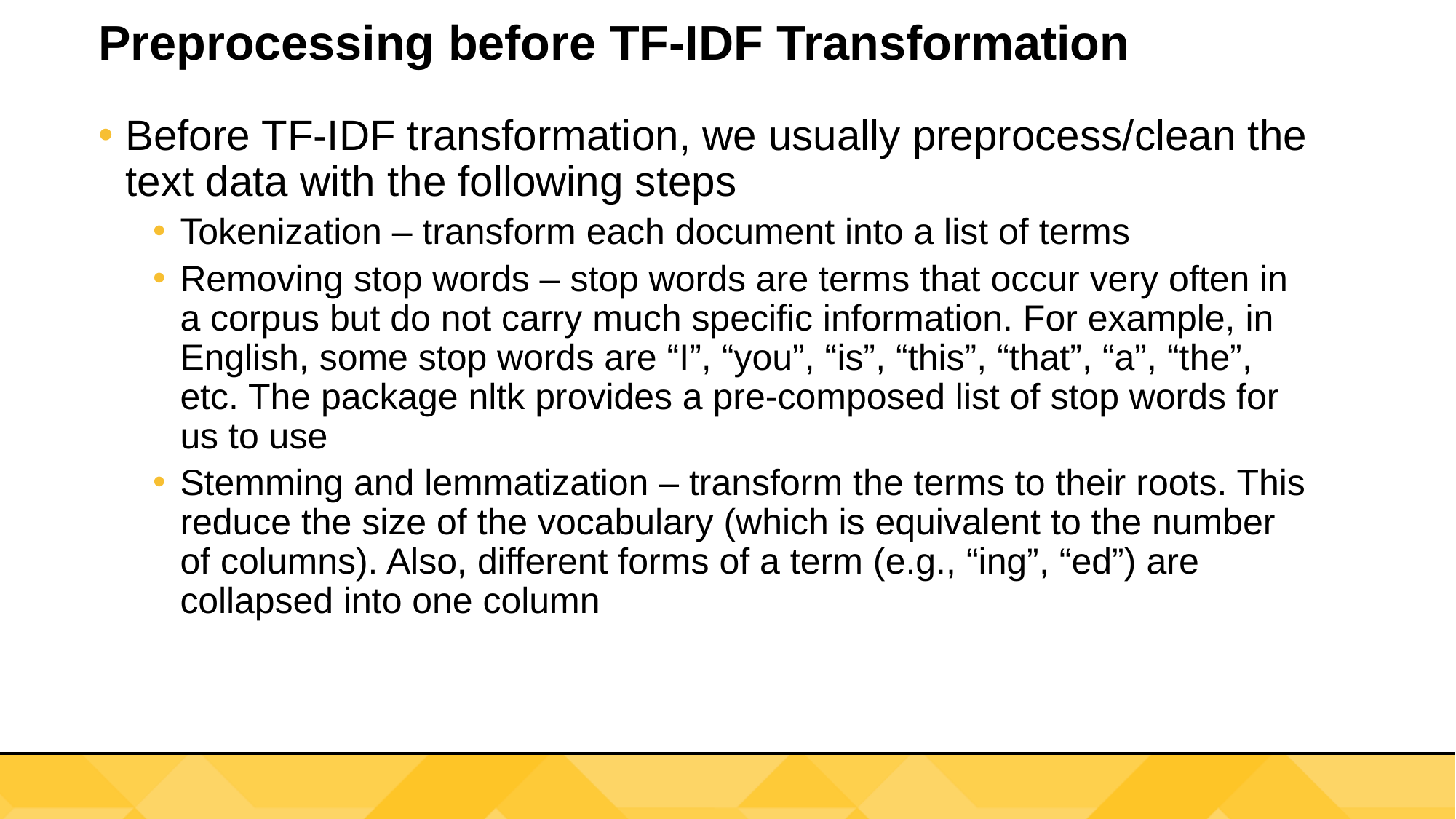

# Preprocessing before TF-IDF Transformation
Before TF-IDF transformation, we usually preprocess/clean the text data with the following steps
Tokenization – transform each document into a list of terms
Removing stop words – stop words are terms that occur very often in a corpus but do not carry much specific information. For example, in English, some stop words are “I”, “you”, “is”, “this”, “that”, “a”, “the”, etc. The package nltk provides a pre-composed list of stop words for us to use
Stemming and lemmatization – transform the terms to their roots. This reduce the size of the vocabulary (which is equivalent to the number of columns). Also, different forms of a term (e.g., “ing”, “ed”) are collapsed into one column